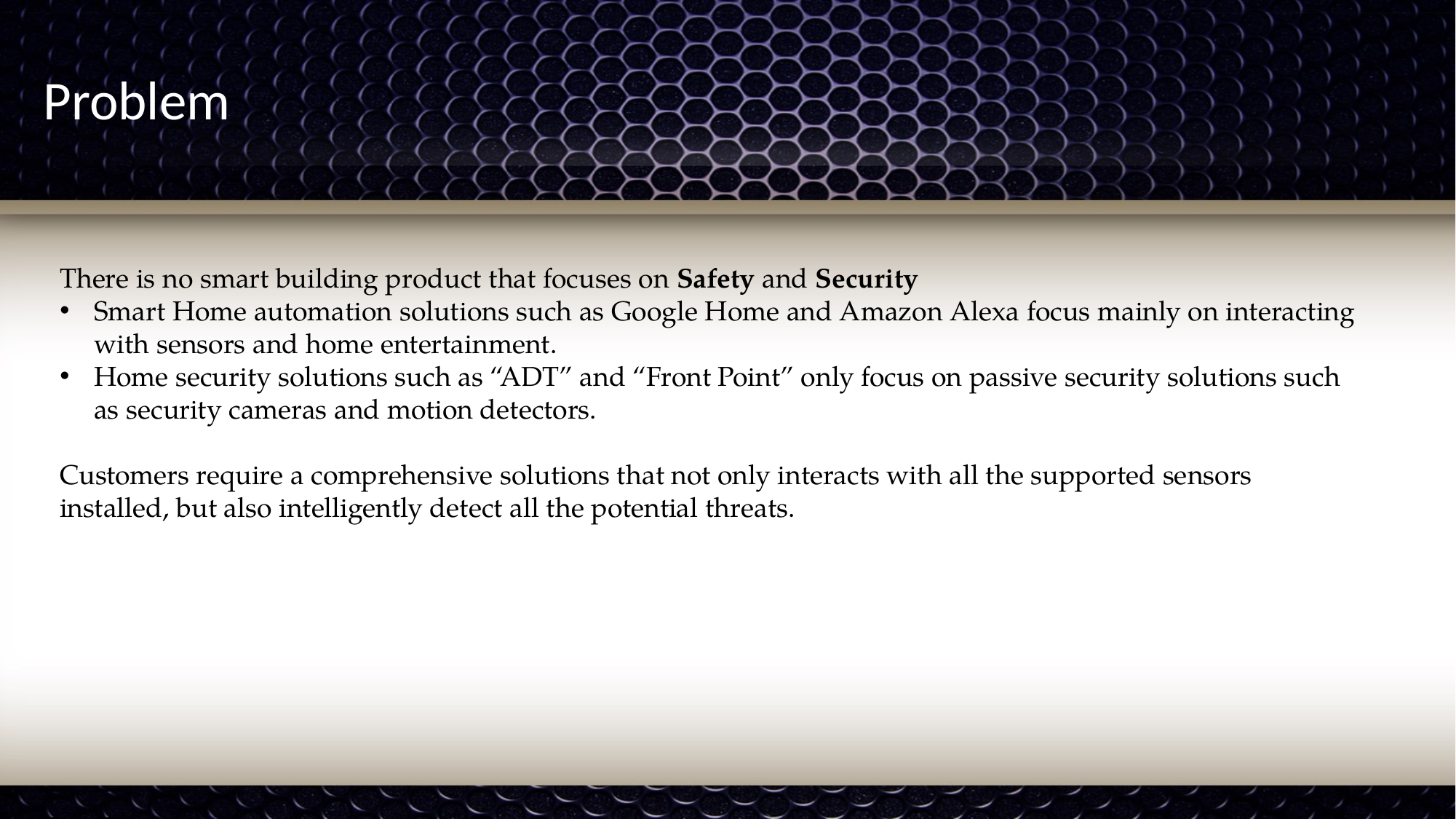

Problem
There is no smart building product that focuses on Safety and Security
Smart Home automation solutions such as Google Home and Amazon Alexa focus mainly on interacting with sensors and home entertainment.
Home security solutions such as “ADT” and “Front Point” only focus on passive security solutions such as security cameras and motion detectors.

Customers require a comprehensive solutions that not only interacts with all the supported sensors installed, but also intelligently detect all the potential threats.
David Burrill
David Burrill